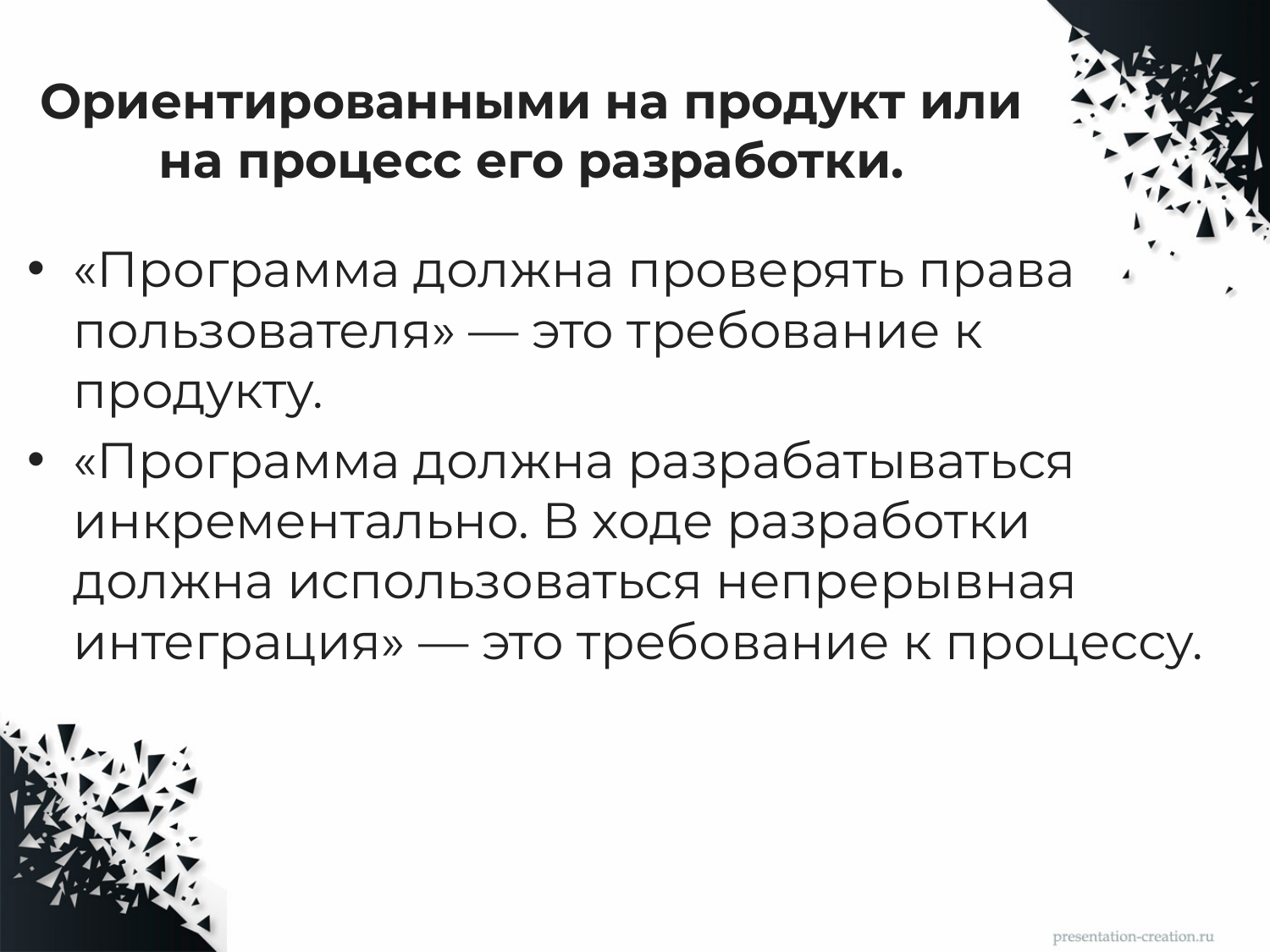

# Ориентированными на продукт или на процесс его разработки.
«Программа должна проверять права пользователя» — это требование к продукту.
«Программа должна разрабатываться инкрементально. В ходе разработки должна использоваться непрерывная интеграция» — это требование к процессу.